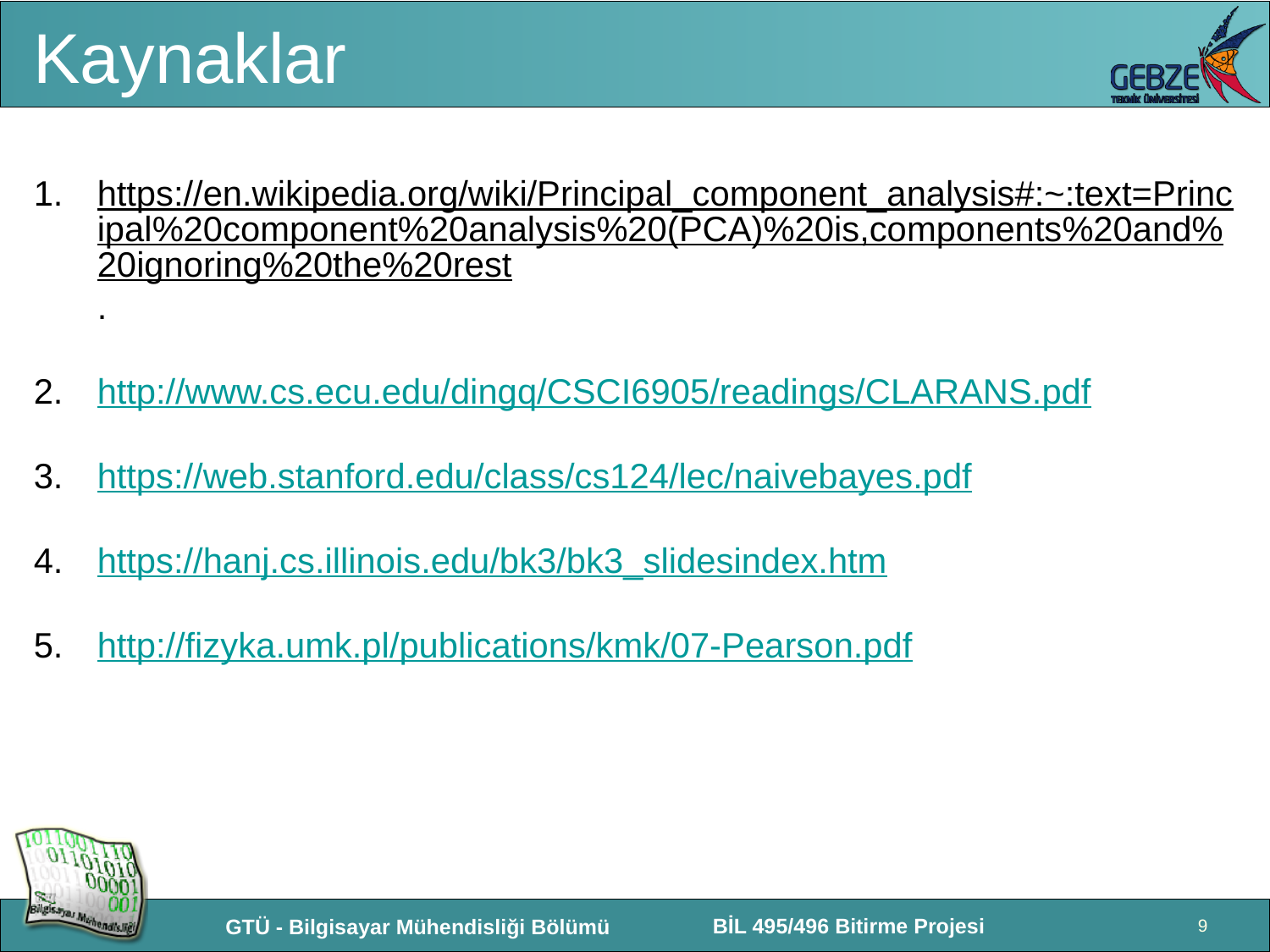

Kaynaklar

https://en.wikipedia.org/wiki/Principal_component_analysis#:~:text=Principal%20component%20analysis%20(PCA)%20is,components%20and%20ignoring%20the%20rest.

http://www.cs.ecu.edu/dingq/CSCI6905/readings/CLARANS.pdf

https://web.stanford.edu/class/cs124/lec/naivebayes.pdf

https://hanj.cs.illinois.edu/bk3/bk3_slidesindex.htm

http://fizyka.umk.pl/publications/kmk/07-Pearson.pdf

9